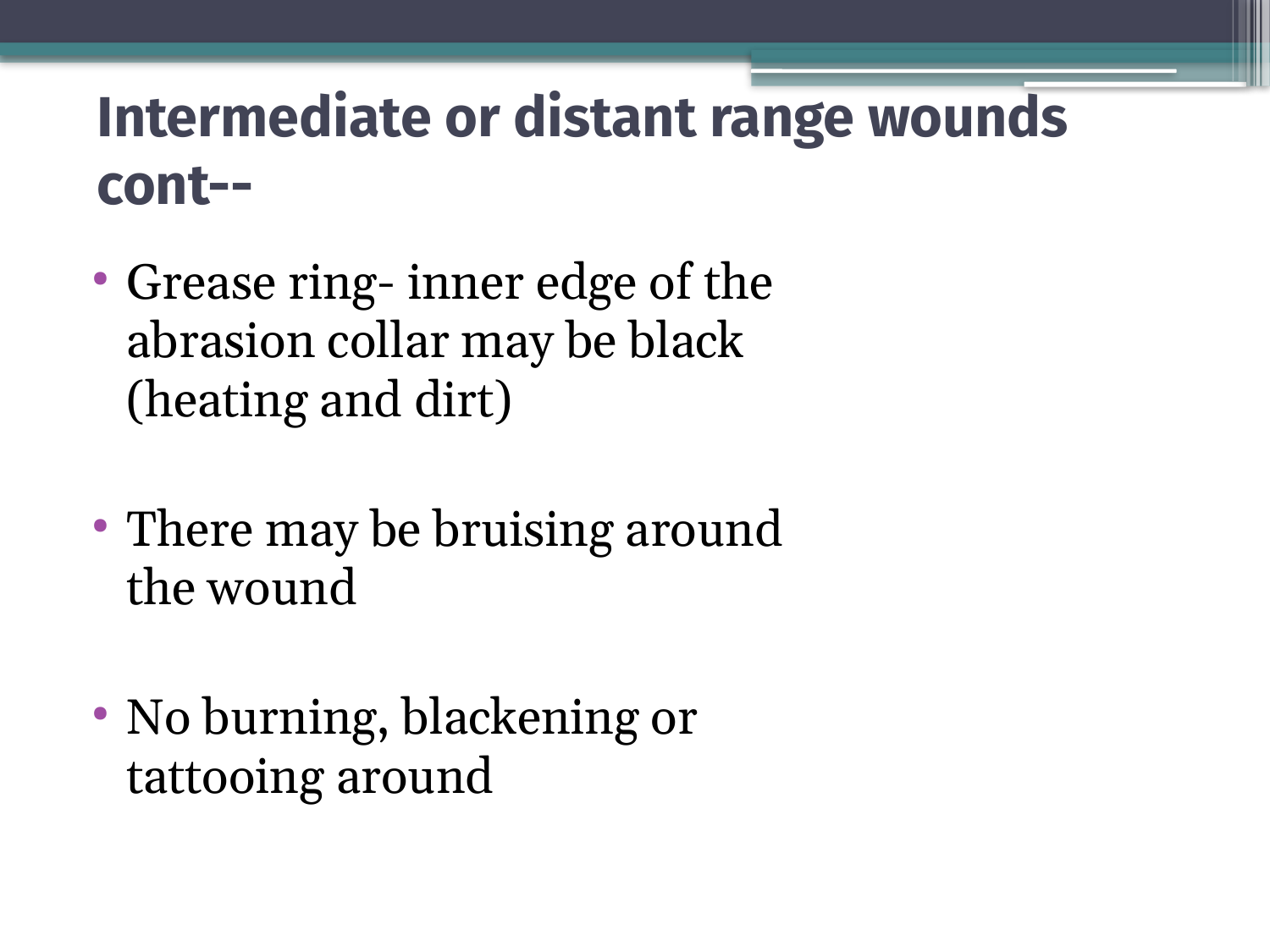

# Intermediate or distant range wounds cont--
Grease ring- inner edge of the abrasion collar may be black (heating and dirt)

There may be bruising around the wound

No burning, blackening or tattooing around